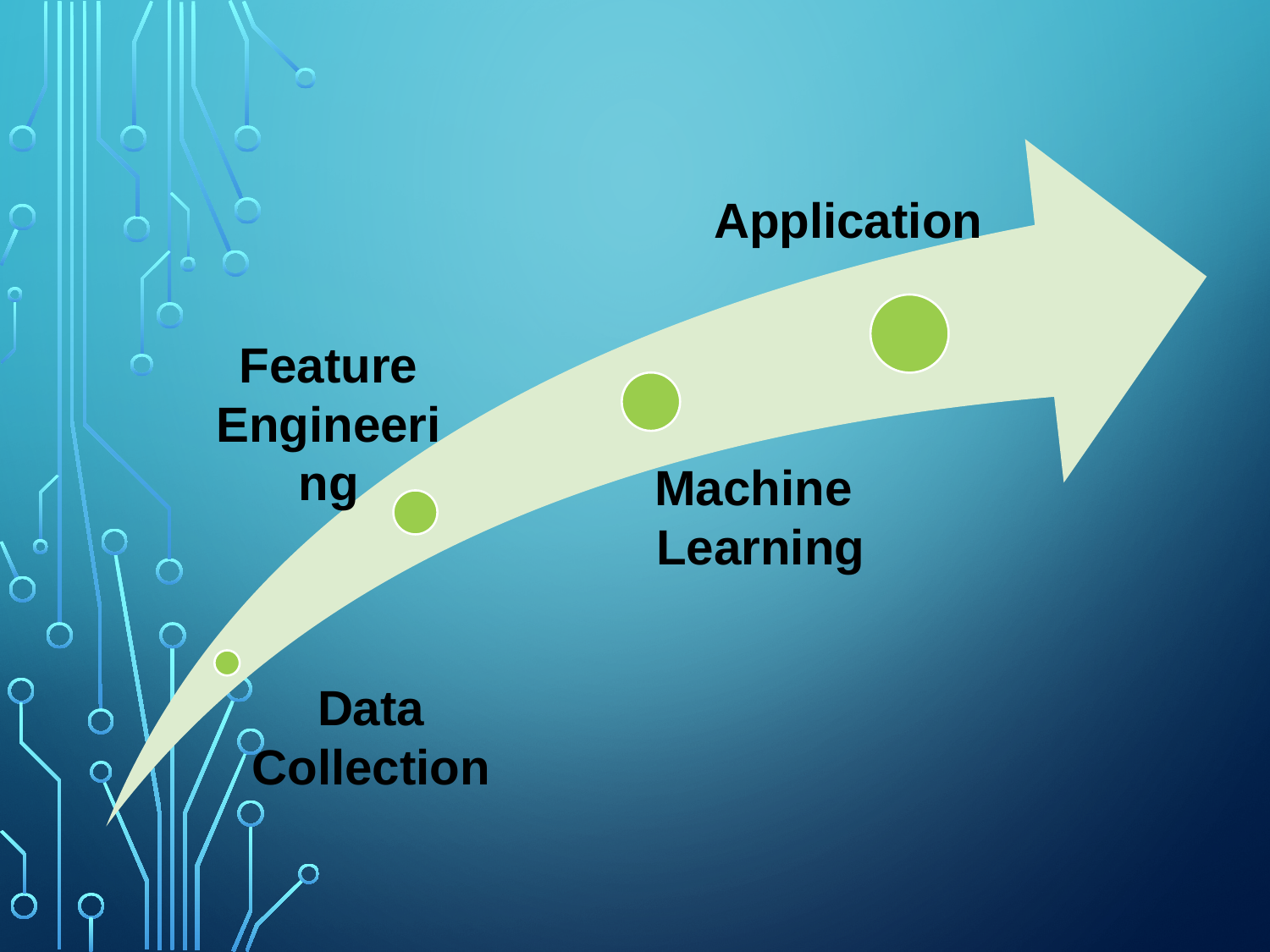

Application
Feature Engineering
Machine
Learning
Data
Collection